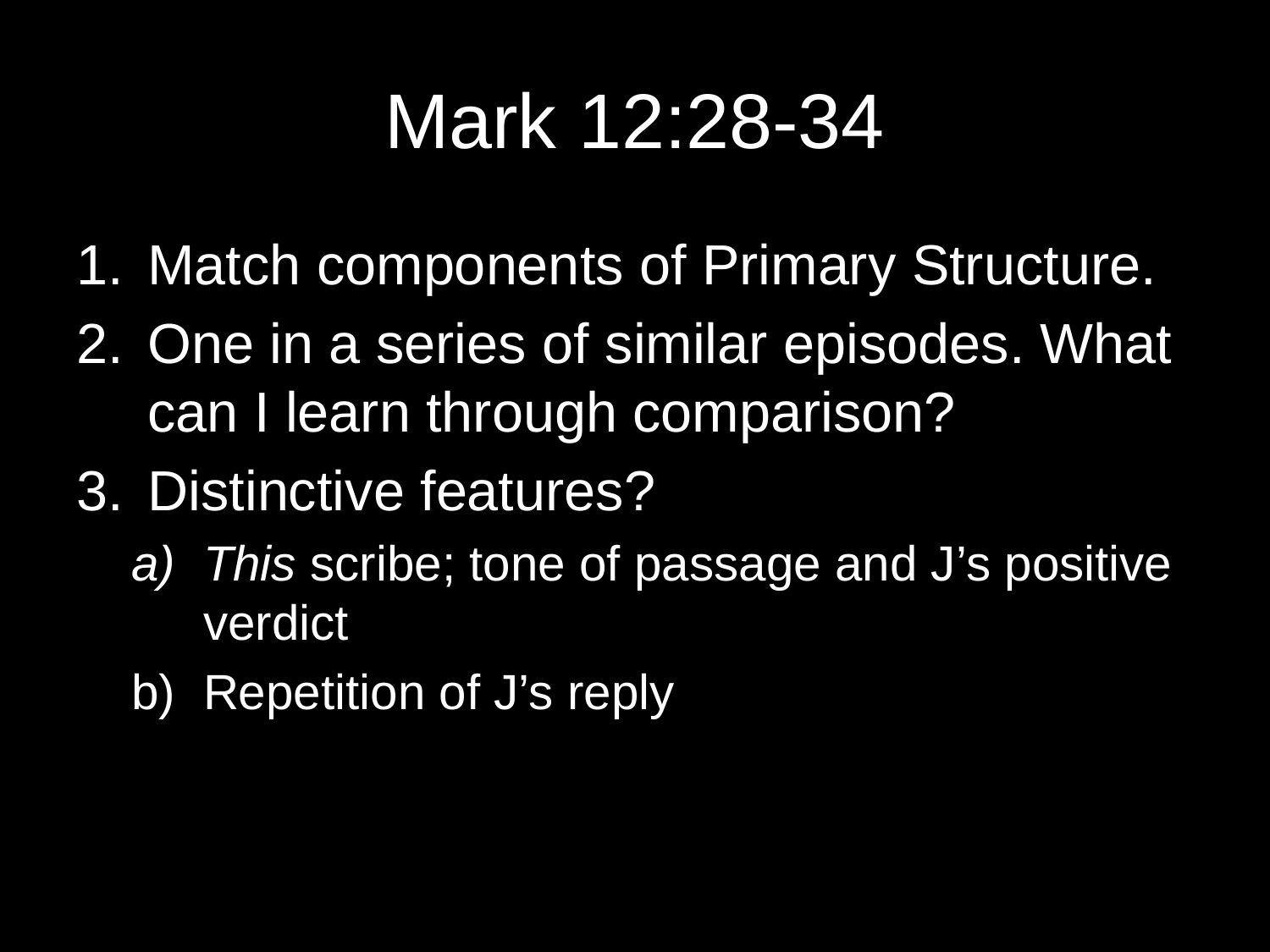

# Mark 12:28-34
Match components of Primary Structure.
One in a series of similar episodes. What can I learn through comparison?
Distinctive features?
This scribe; tone of passage and J’s positive verdict
Repetition of J’s reply